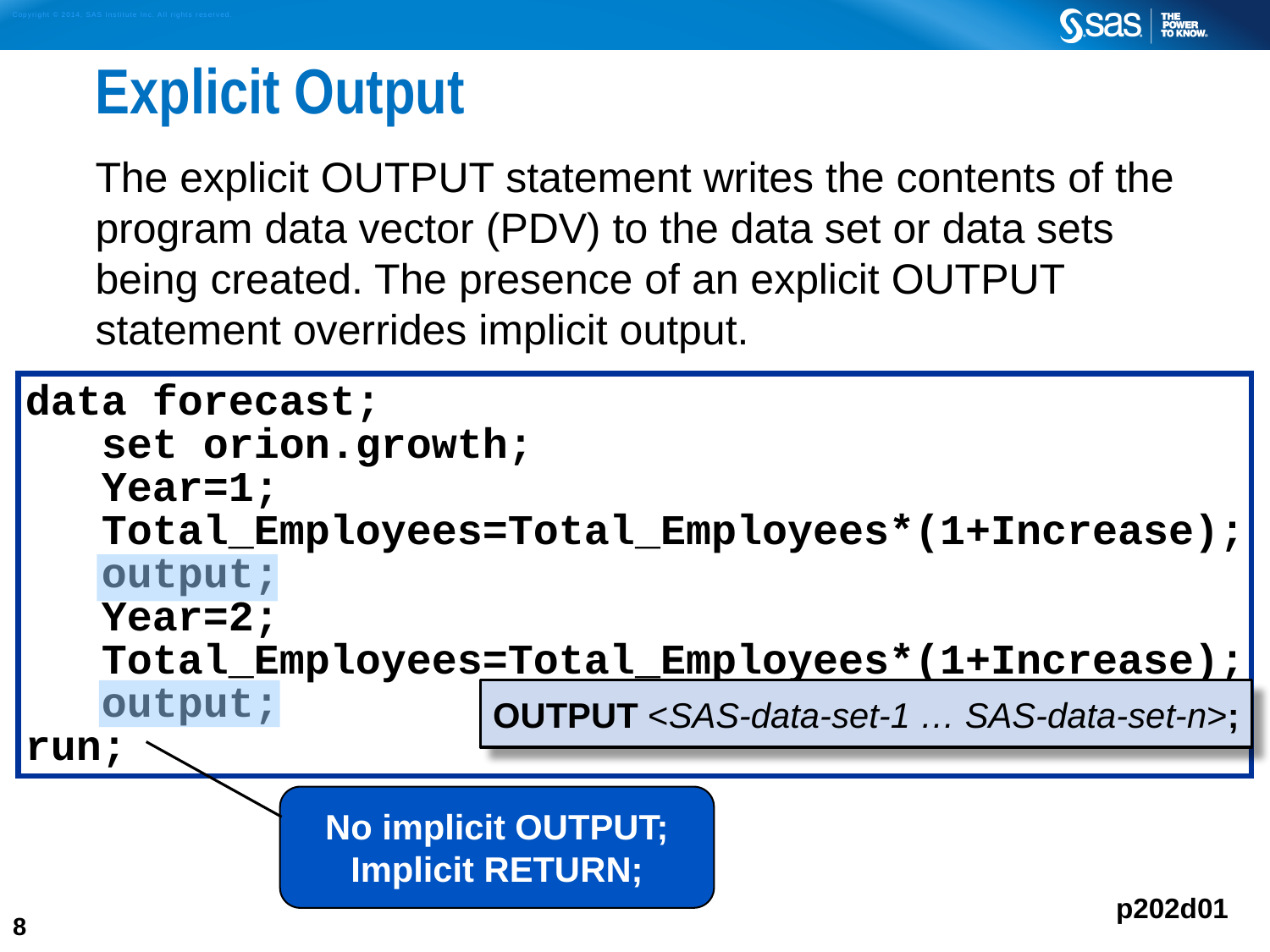

# Explicit Output
The explicit OUTPUT statement writes the contents of the program data vector (PDV) to the data set or data sets being created. The presence of an explicit OUTPUT statement overrides implicit output.

data forecast;
   set orion.growth;
   Year=1;
   Total_Employees=Total_Employees*(1+Increase);
   output;
   Year=2;
   Total_Employees=Total_Employees*(1+Increase);
   output;
run;

OUTPUT <SAS-data-set-1 … SAS-data-set-n>;
No implicit OUTPUT;
Implicit RETURN;
p202d01
8